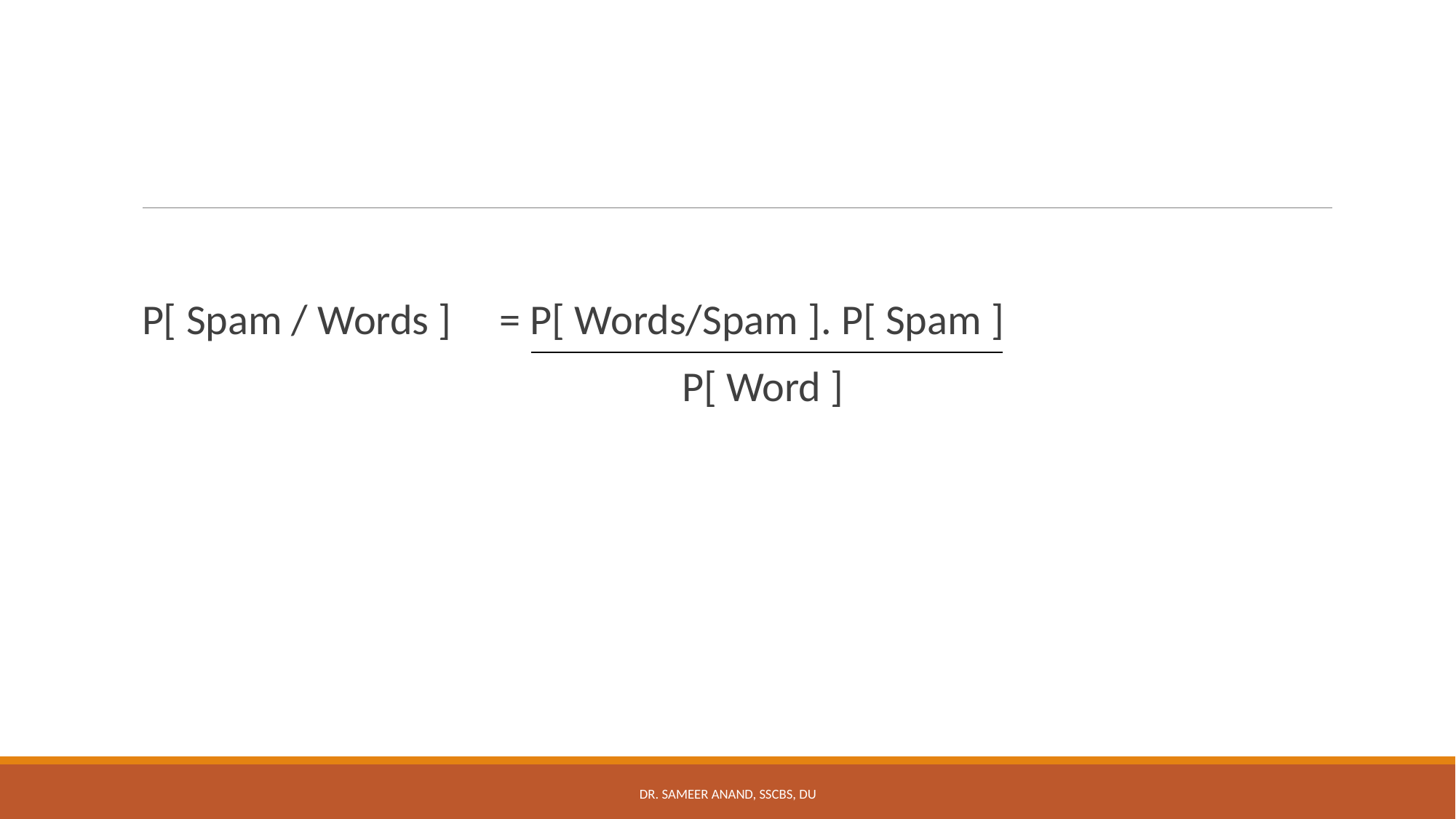

P[ Spam / Words ]     = P[ Words/Spam ]. P[ Spam ]
                                                        P[ Word ]
Dr. Sameer Anand, SSCBS, DU